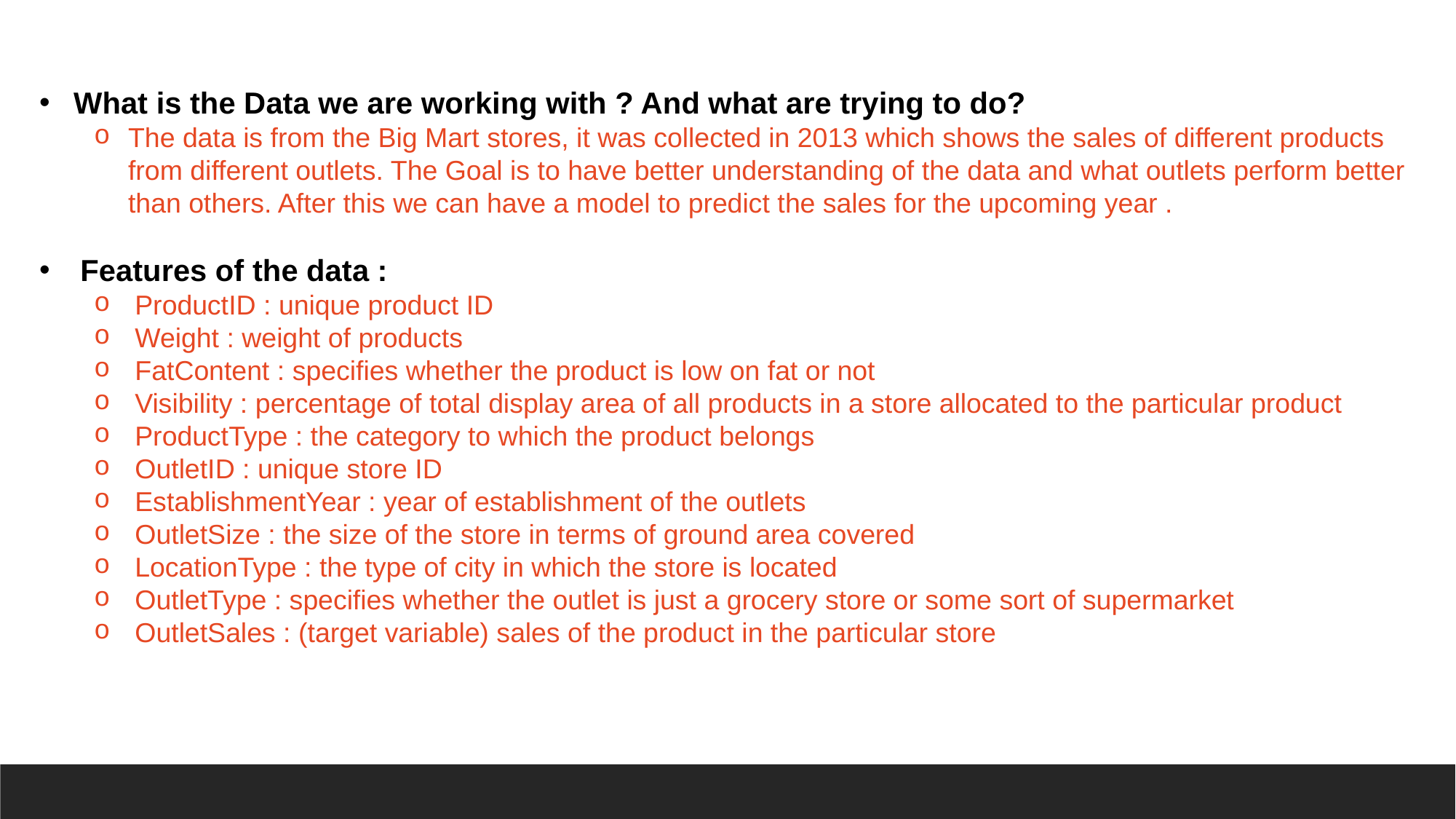

What is the Data we are working with ? And what are trying to do?
The data is from the Big Mart stores, it was collected in 2013 which shows the sales of different products from different outlets. The Goal is to have better understanding of the data and what outlets perform better than others. After this we can have a model to predict the sales for the upcoming year .

Features of the data :
ProductID : unique product ID
Weight : weight of products
FatContent : specifies whether the product is low on fat or not
Visibility : percentage of total display area of all products in a store allocated to the particular product
ProductType : the category to which the product belongs
OutletID : unique store ID
EstablishmentYear : year of establishment of the outlets
OutletSize : the size of the store in terms of ground area covered
LocationType : the type of city in which the store is located
OutletType : specifies whether the outlet is just a grocery store or some sort of supermarket
OutletSales : (target variable) sales of the product in the particular store